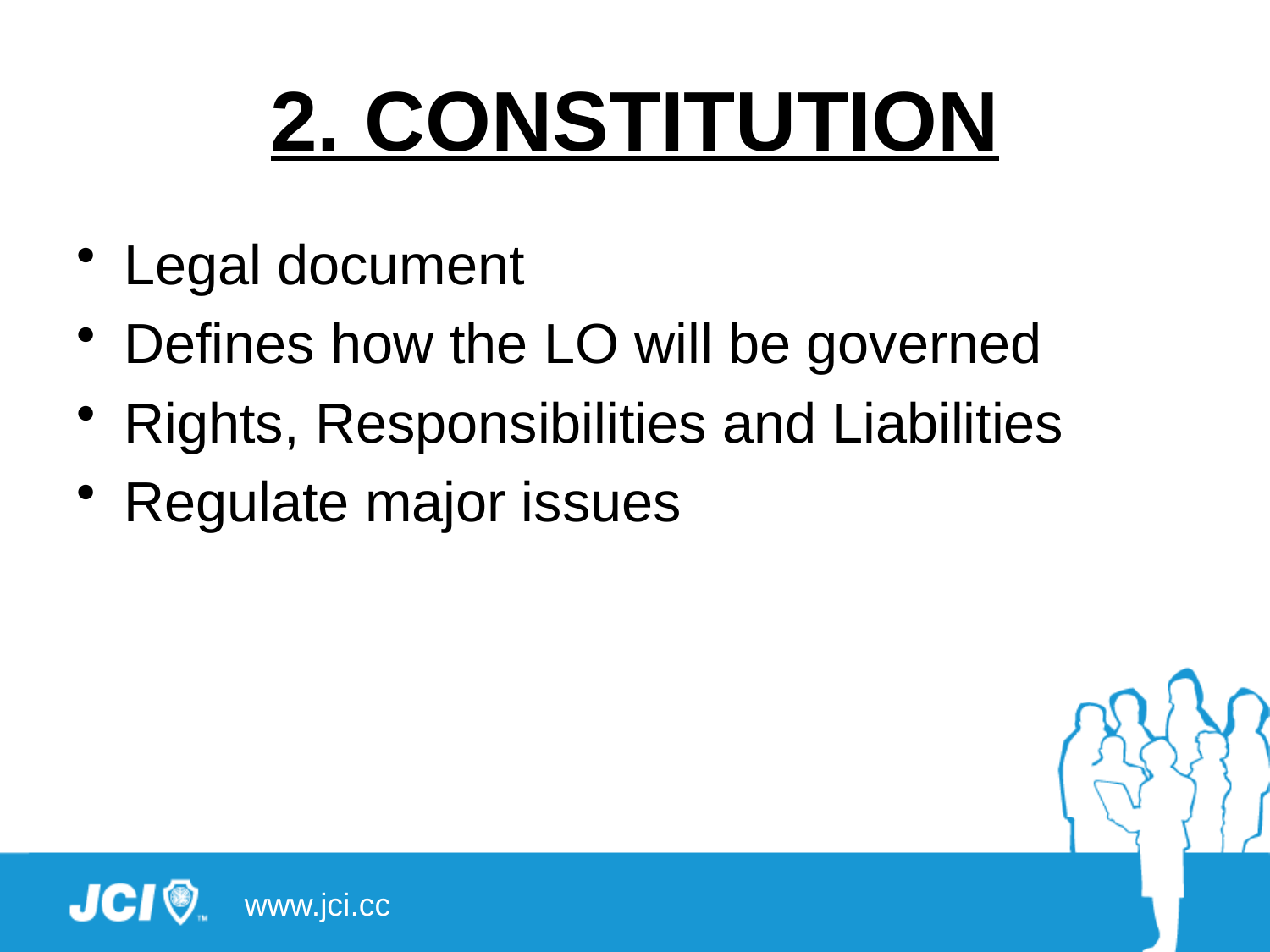

# 2. CONSTITUTION
Legal document
Defines how the LO will be governed
Rights, Responsibilities and Liabilities
Regulate major issues